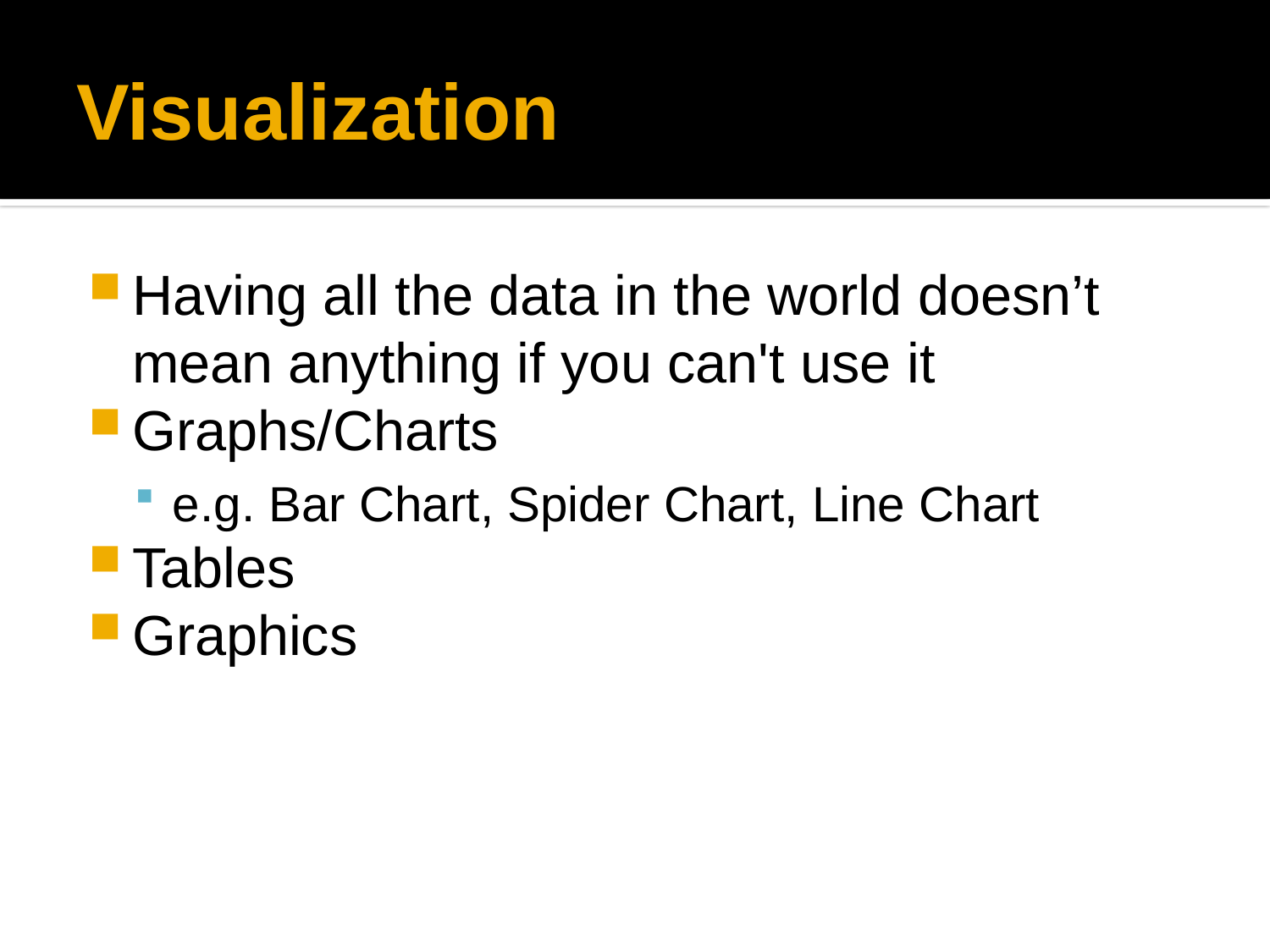

# Visualization
Having all the data in the world doesn’t mean anything if you can't use it
Graphs/Charts
e.g. Bar Chart, Spider Chart, Line Chart
Tables
Graphics